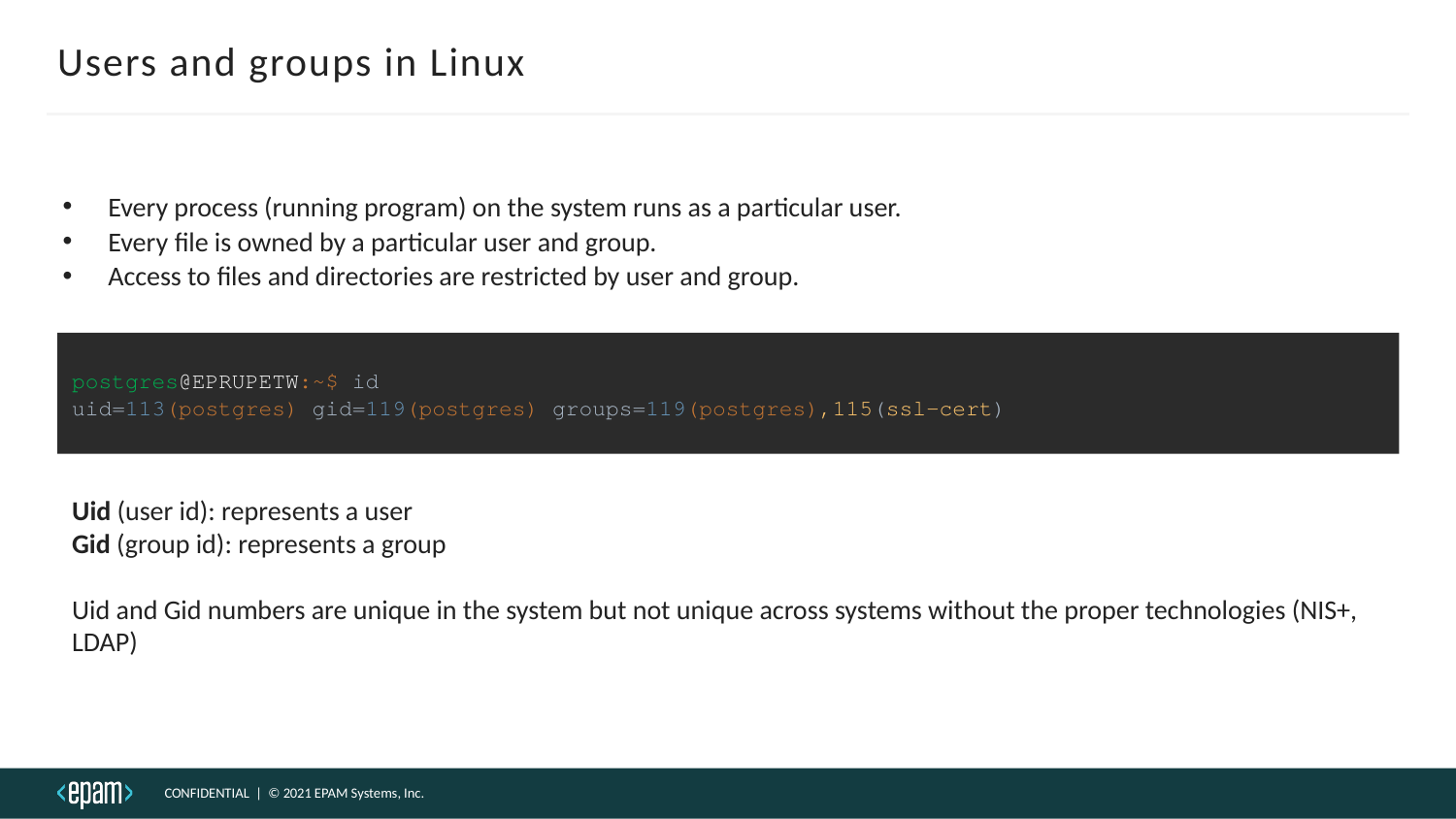

# Users and groups in Linux
Every process (running program) on the system runs as a particular user.
Every ﬁle is owned by a particular user and group.
Access to ﬁles and directories are restricted by user and group.

postgres@EPRUPETW:~$ id
uid=113(postgres) gid=119(postgres) groups=119(postgres),115(ssl-cert)

Uid (user id): represents a user
Gid (group id): represents a group

Uid and Gid numbers are unique in the system but not unique across systems without the proper technologies (NIS+, LDAP)